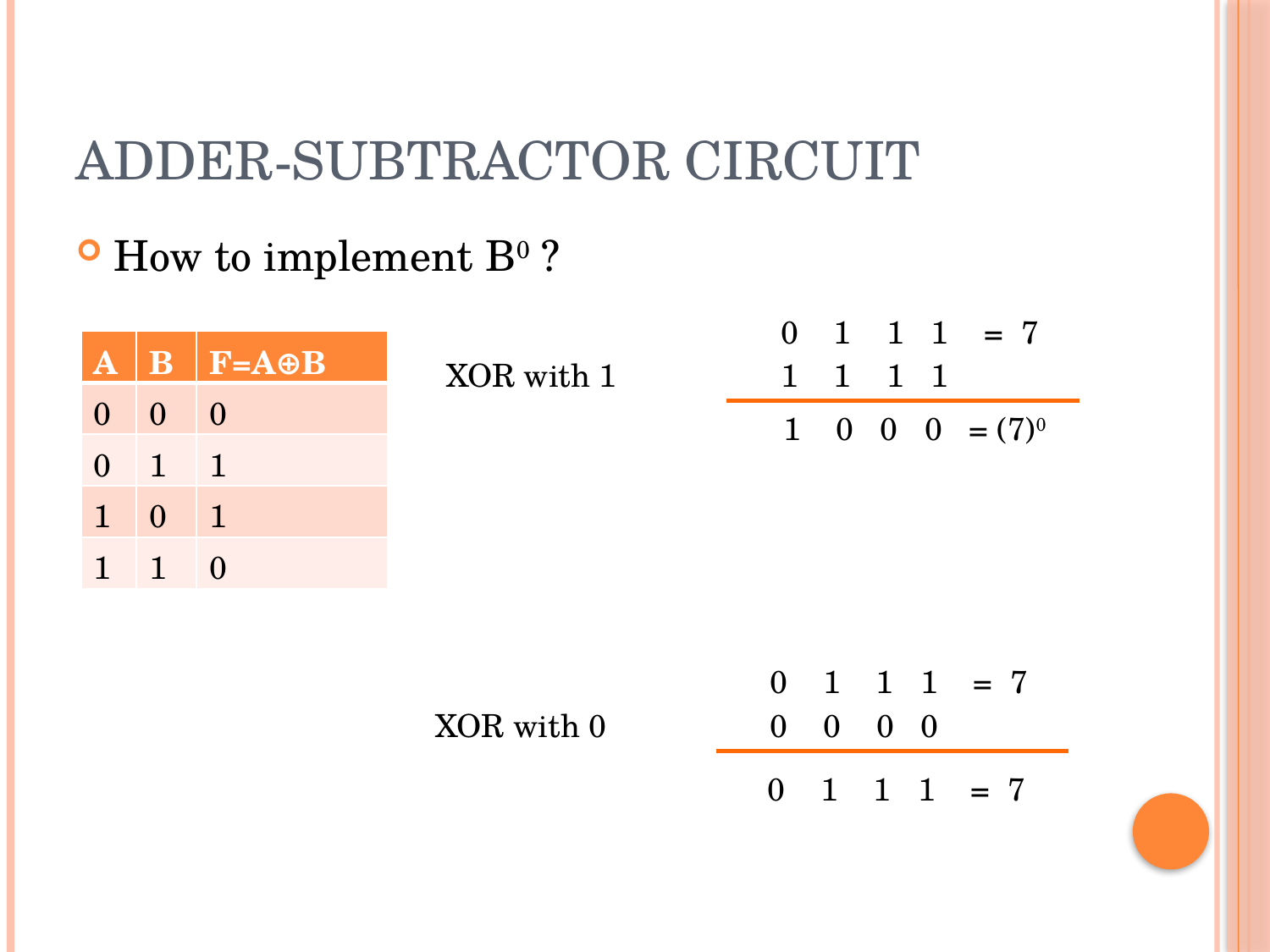

# adder-subtractor Circuit
How to implement B0 ?
0    1    1   1    =  7
| A | B | F=A⊕B |
| --- | --- | --- |
| 0 | 0 | 0 |
| 0 | 1 | 1 |
| 1 | 0 | 1 |
| 1 | 1 | 0 |
XOR with 1
1    1    1   1
 1    0   0   0   = (7)0
0    1    1   1    =  7
XOR with 0
0    0    0   0
0    1    1   1    =  7